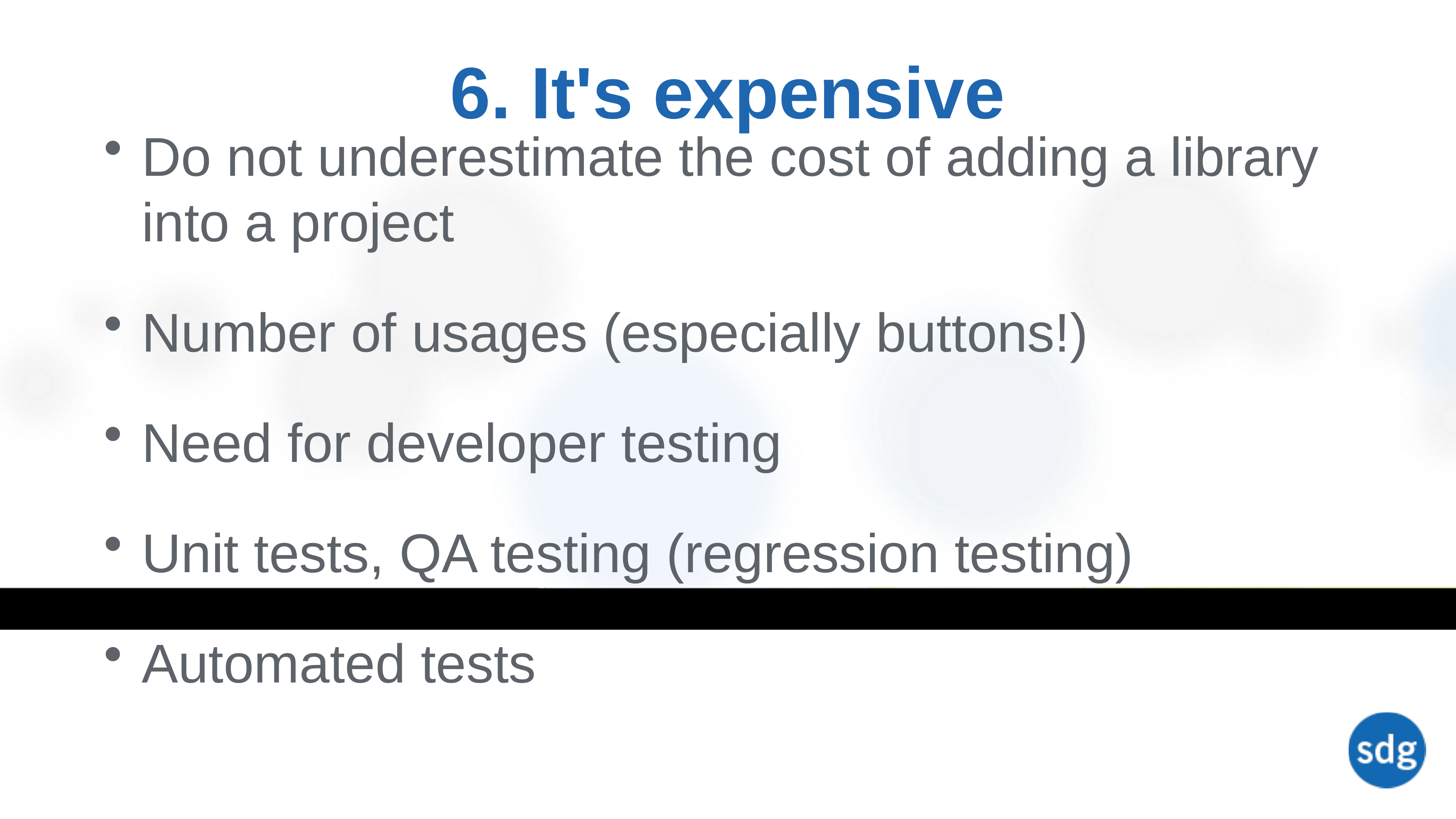

# 6. It's expensive
Do not underestimate the cost of adding a library into a project
Number of usages (especially buttons!)
Need for developer testing
Unit tests, QA testing (regression testing)
Automated tests